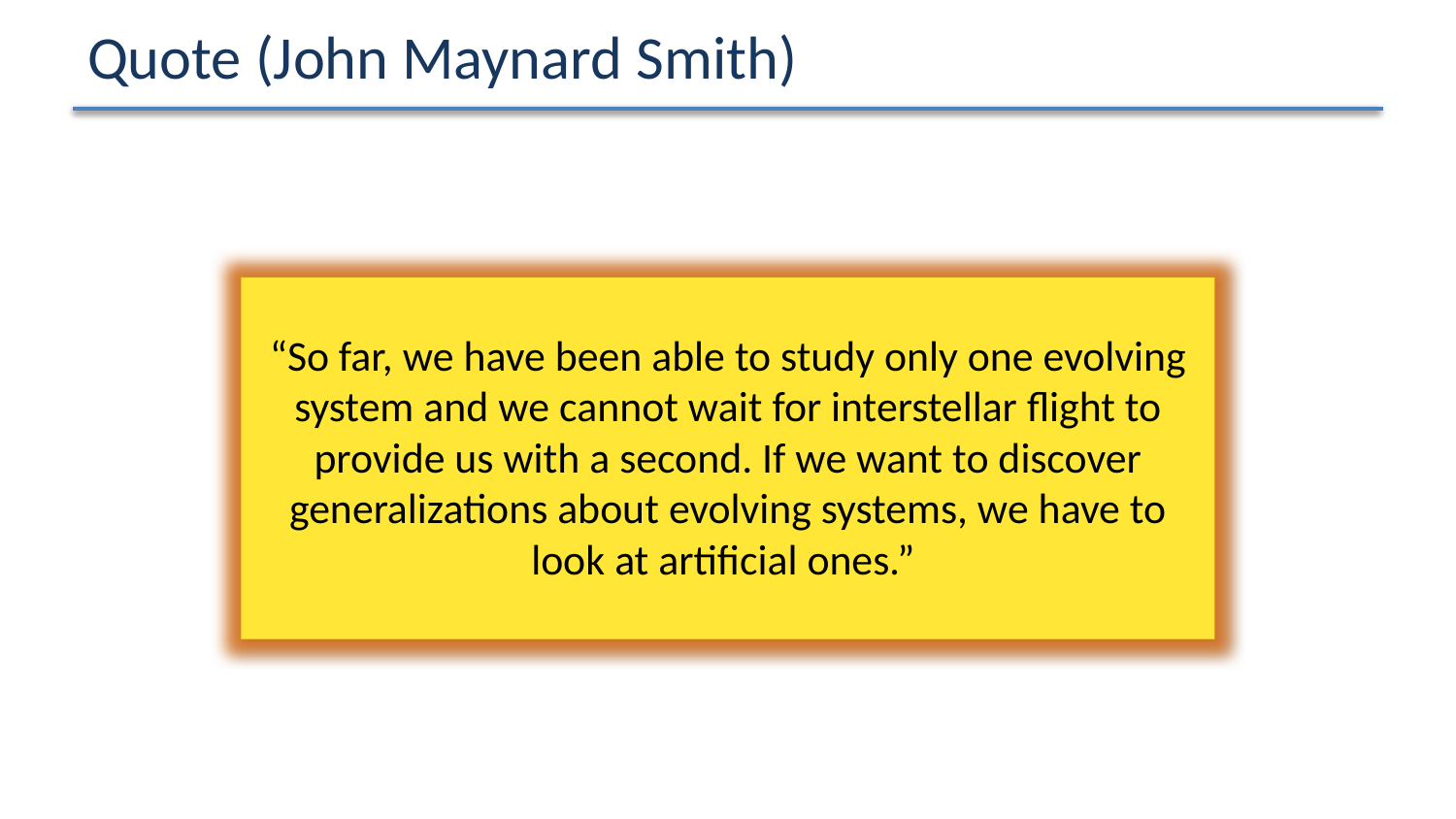

# Quote (John Maynard Smith)

“So far, we have been able to study only one evolving system and we cannot wait for interstellar flight to provide us with a second. If we want to discover generalizations about evolving systems, we have to look at artificial ones.”